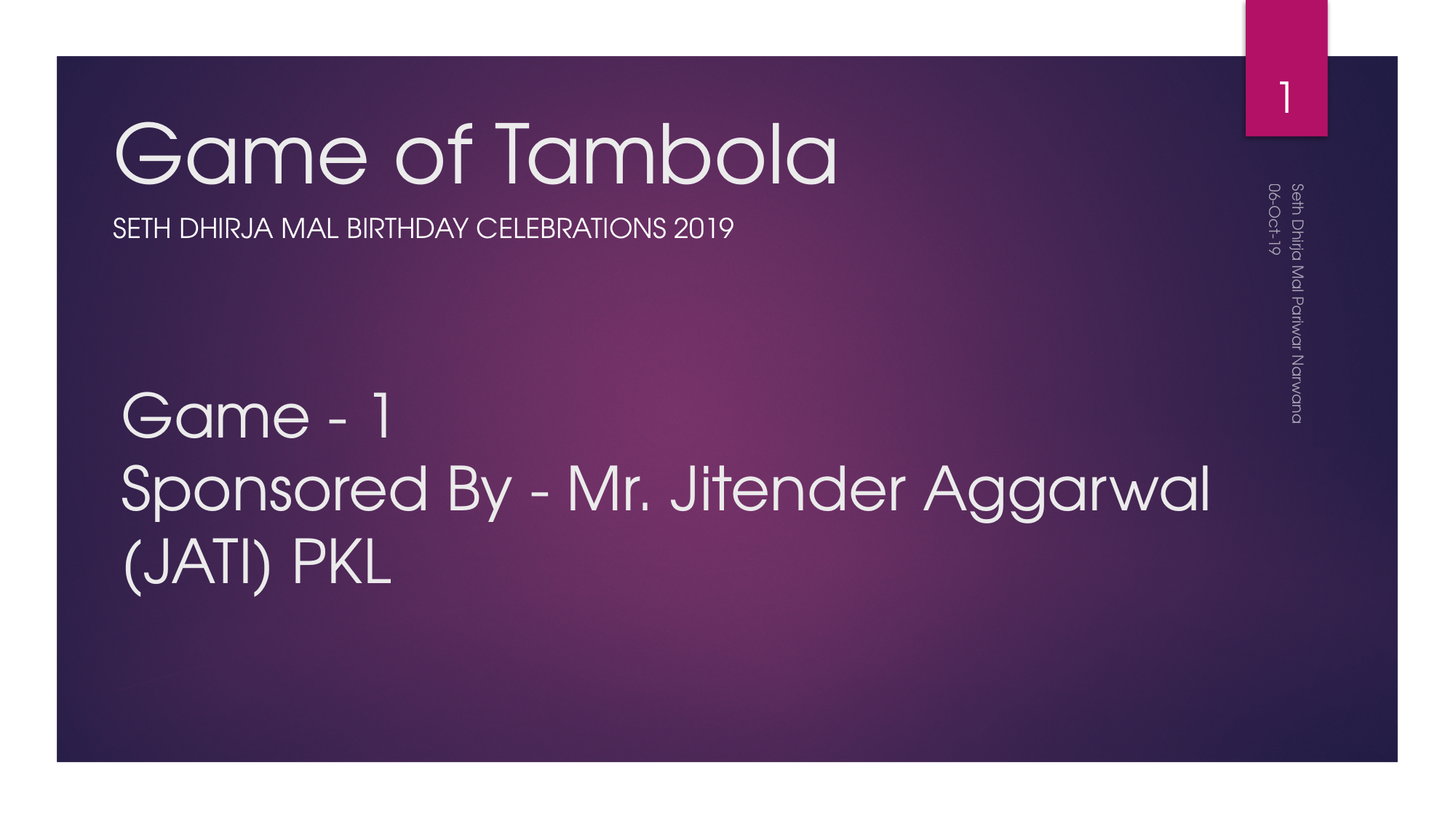

1
# Game of Tambola
Seth Dhirja Mal Birthday Celebrations 2019
06-Oct-19
Game - 1
Sponsored By - Mr. Jitender Aggarwal (JATI) PKL
Seth Dhirja Mal Pariwar Narwana